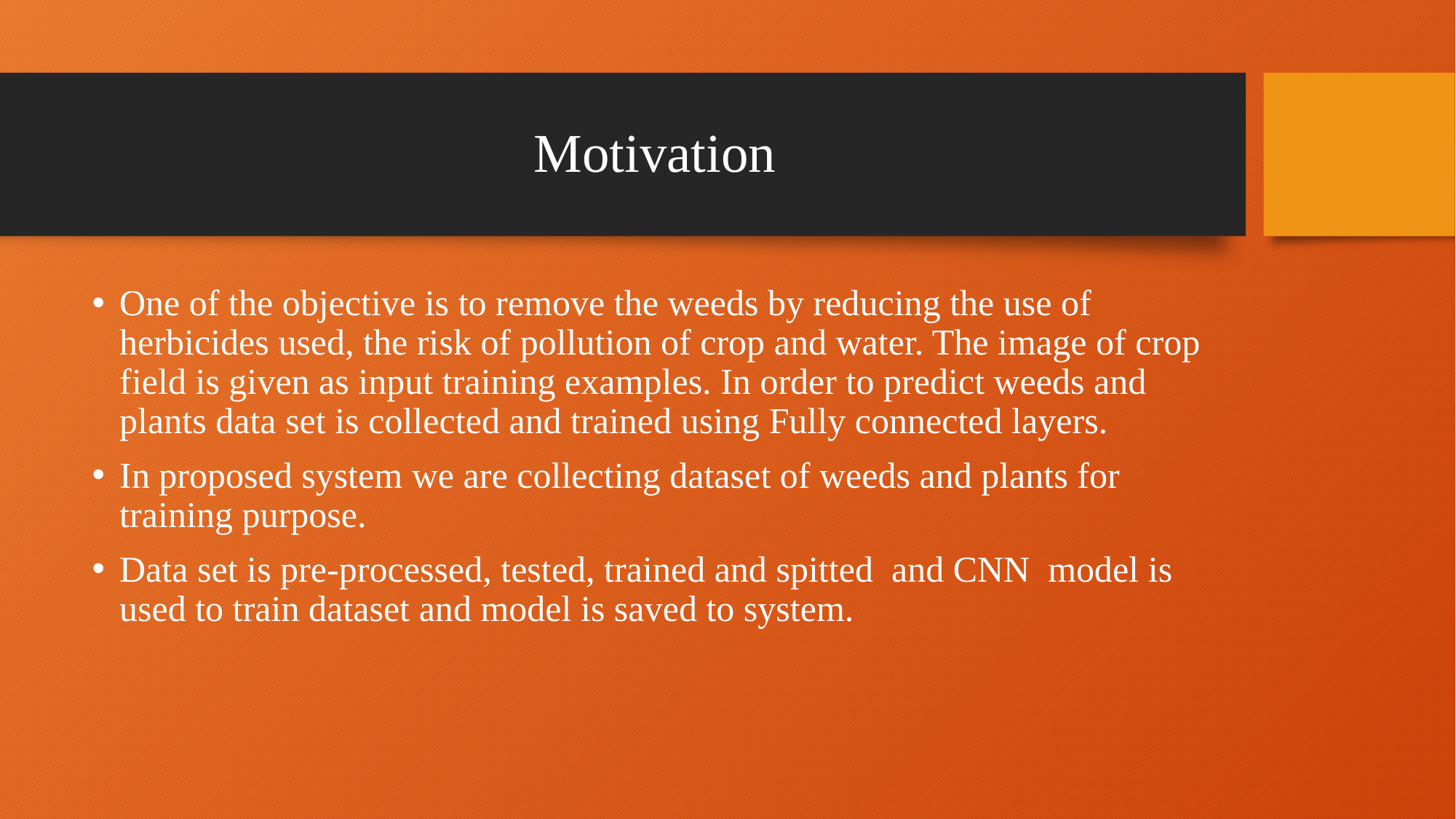

# Motivation
One of the objective is to remove the weeds by reducing the use of herbicides used, the risk of pollution of crop and water. The image of crop field is given as input training examples. In order to predict weeds and plants data set is collected and trained using Fully connected layers.
In proposed system we are collecting dataset of weeds and plants for training purpose.
Data set is pre-processed, tested, trained and spitted  and CNN  model is used to train dataset and model is saved to system.